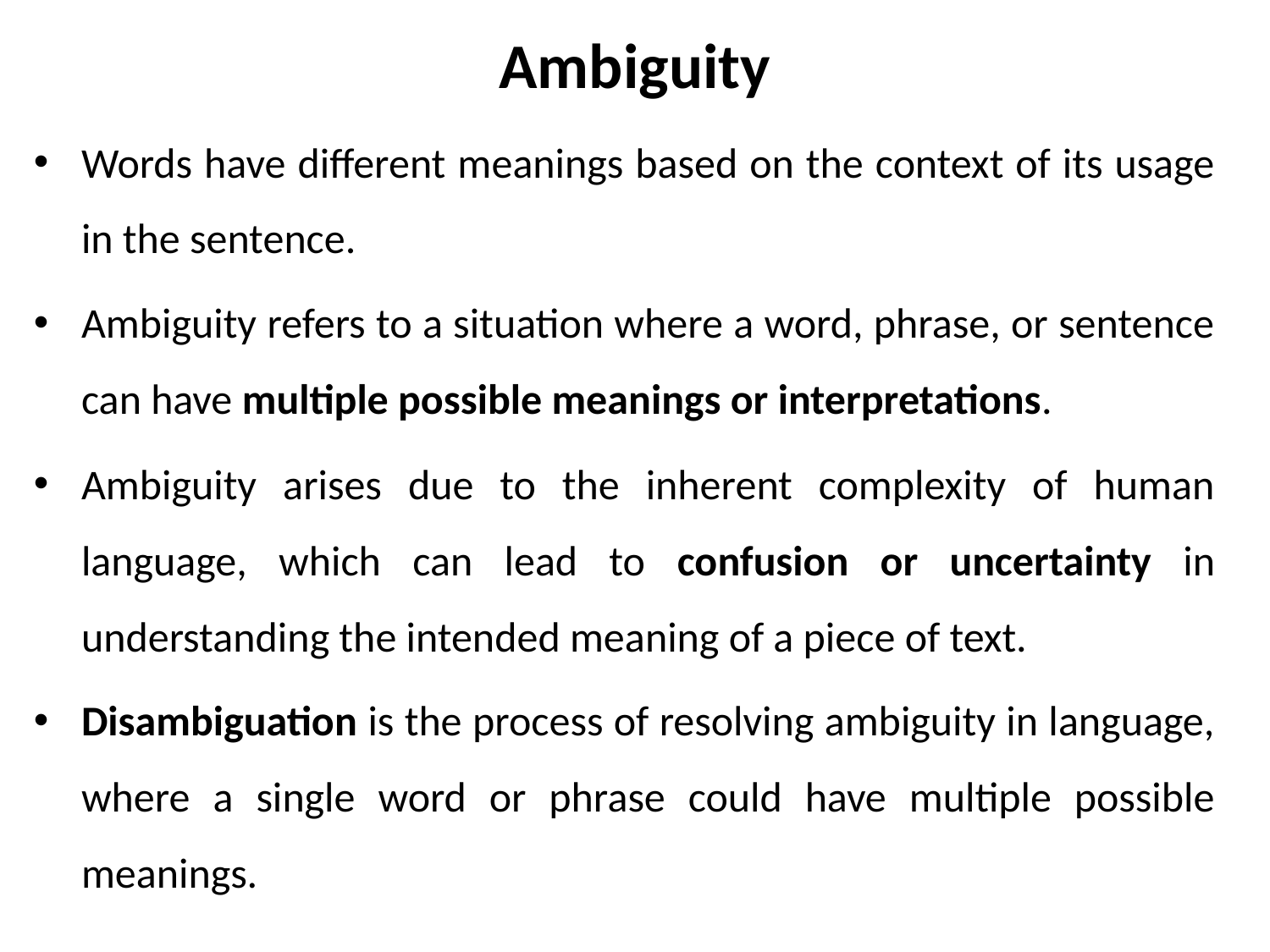

# Ambiguity
Words have different meanings based on the context of its usage in the sentence.
Ambiguity refers to a situation where a word, phrase, or sentence can have multiple possible meanings or interpretations.
Ambiguity arises due to the inherent complexity of human language, which can lead to confusion or uncertainty in understanding the intended meaning of a piece of text.
Disambiguation is the process of resolving ambiguity in language, where a single word or phrase could have multiple possible meanings.